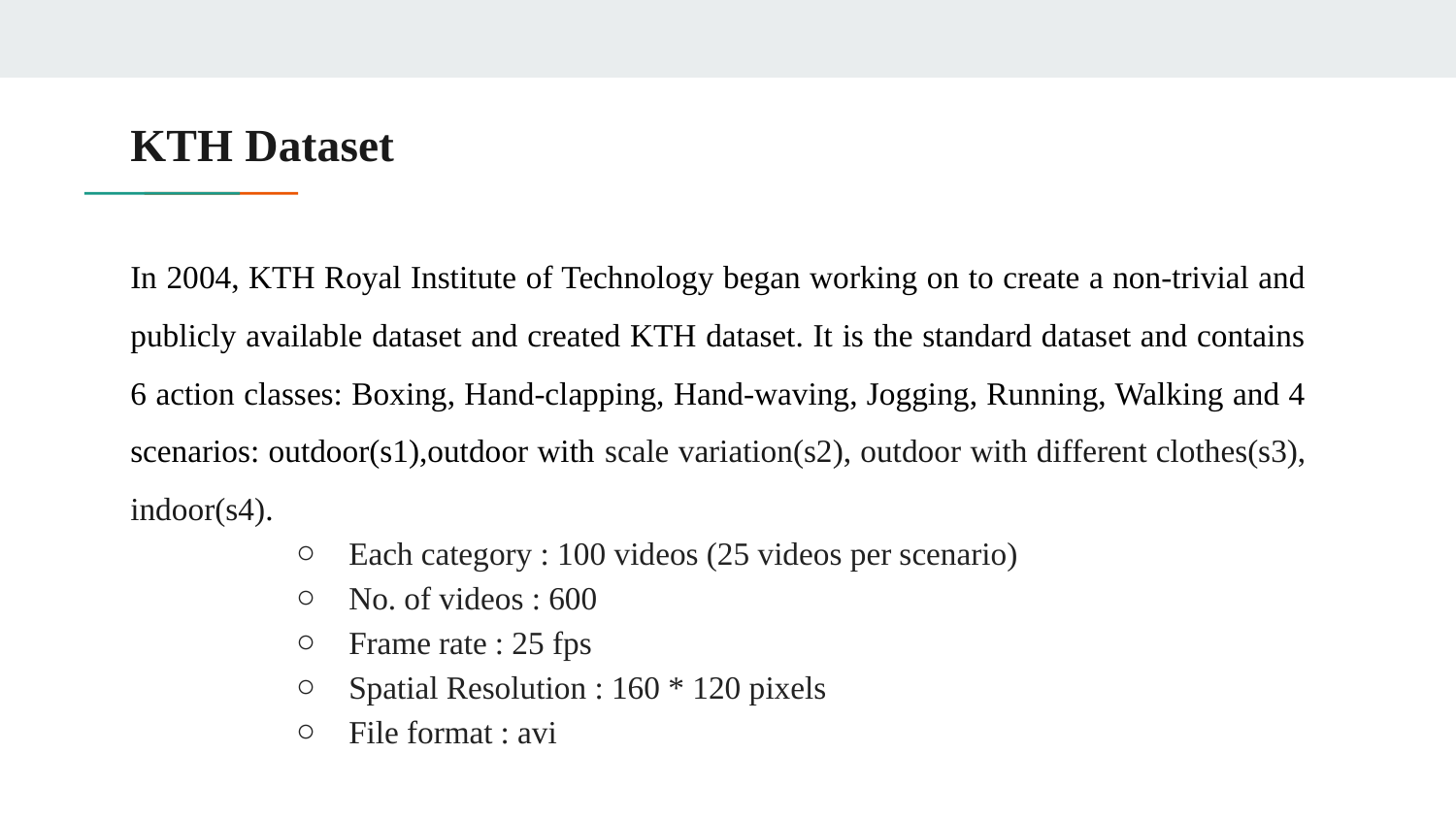

# KTH Dataset
In 2004, KTH Royal Institute of Technology began working on to create a non-trivial and publicly available dataset and created KTH dataset. It is the standard dataset and contains 6 action classes: Boxing, Hand-clapping, Hand-waving, Jogging, Running, Walking and 4 scenarios: outdoor(s1),outdoor with scale variation(s2), outdoor with different clothes(s3), indoor(s4).
Each category : 100 videos (25 videos per scenario)
No. of videos : 600
Frame rate : 25 fps
Spatial Resolution : 160 * 120 pixels
File format : avi